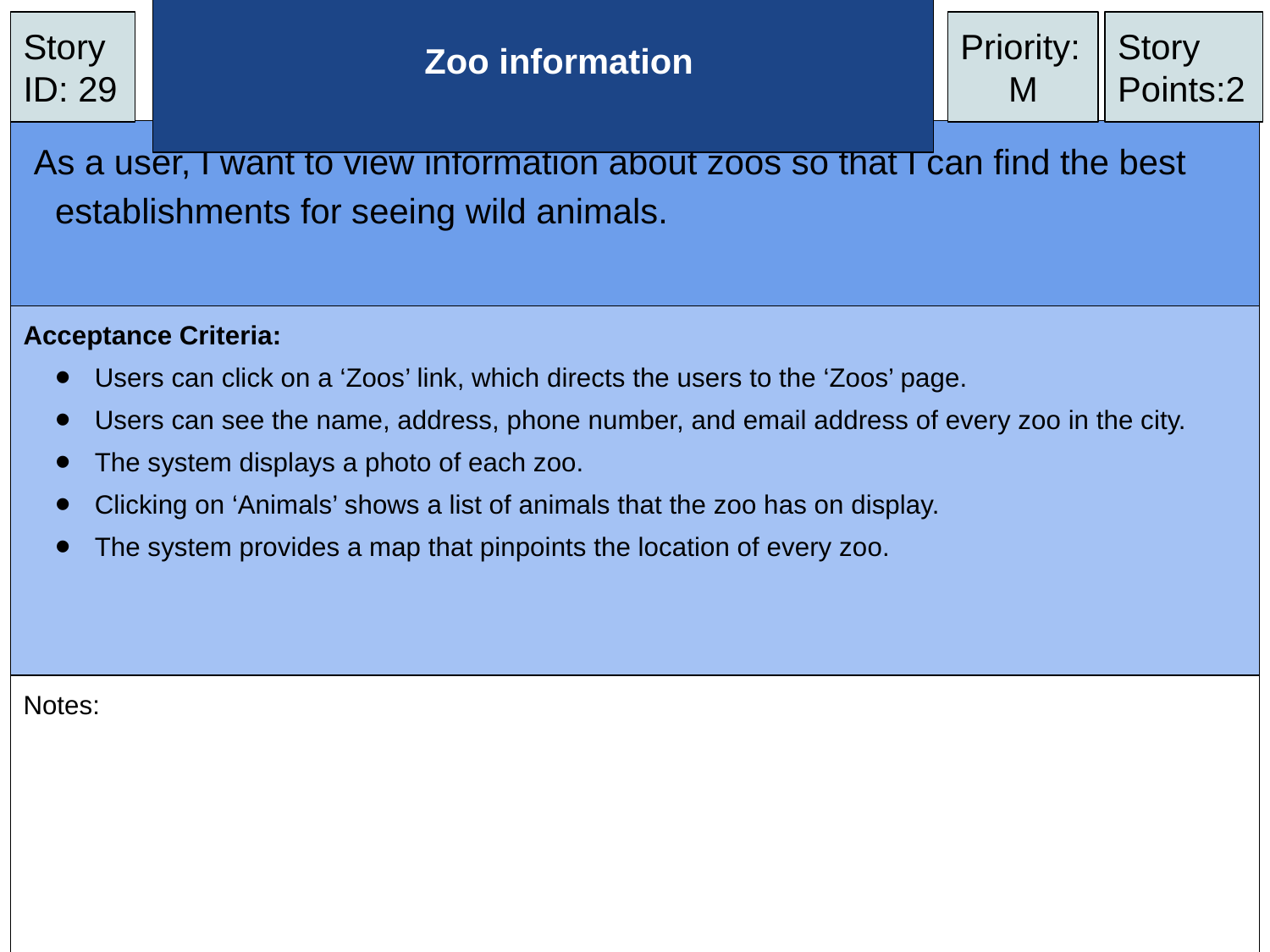

Story ID: 29
# Zoo information
Priority:
M
Story Points:2

As a user, I want to view information about zoos so that I can find the best establishments for seeing wild animals.

Acceptance Criteria:
Users can click on a ‘Zoos’ link, which directs the users to the ‘Zoos’ page.
Users can see the name, address, phone number, and email address of every zoo in the city.
The system displays a photo of each zoo.
Clicking on ‘Animals’ shows a list of animals that the zoo has on display.
The system provides a map that pinpoints the location of every zoo.

Notes: